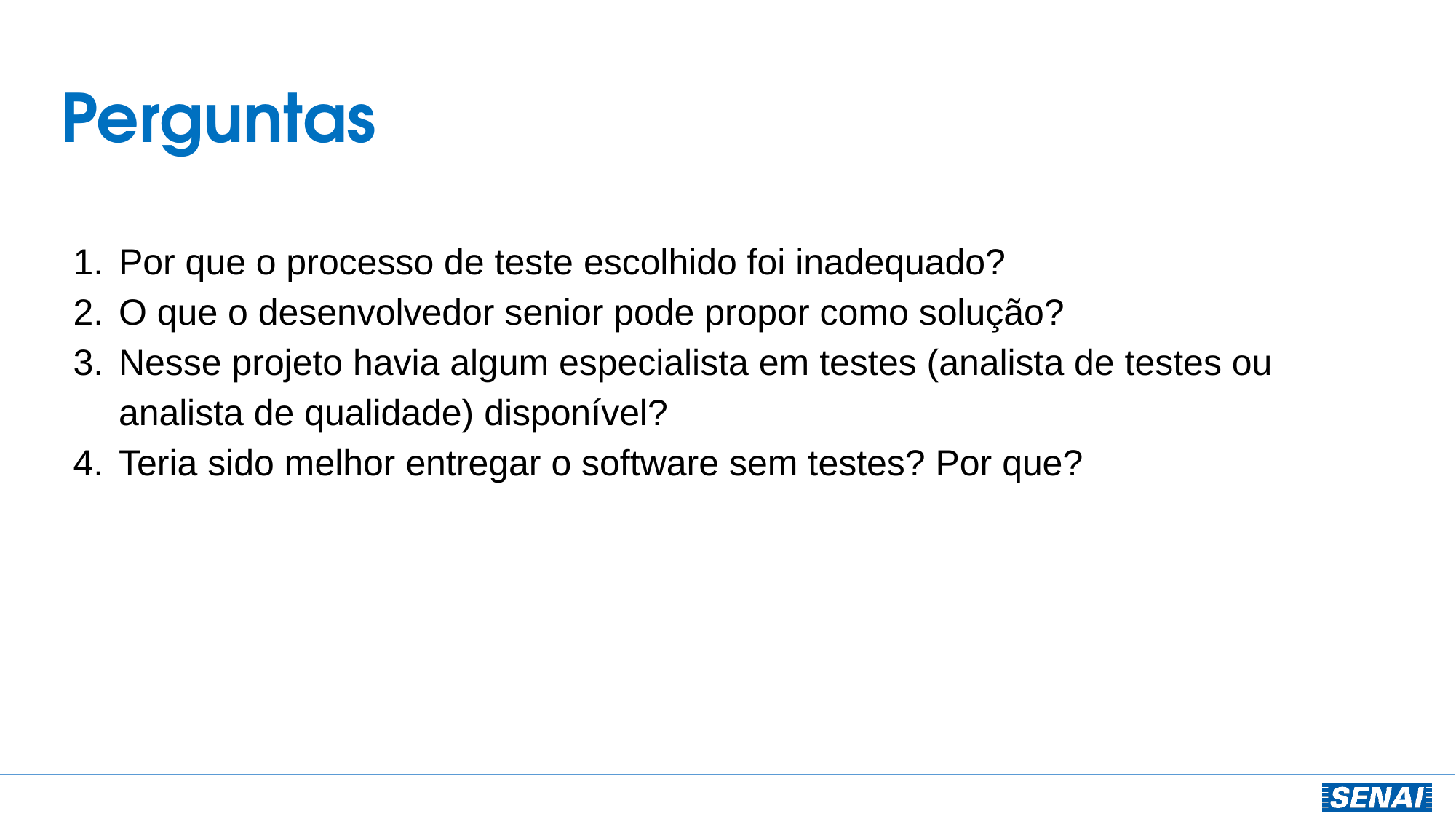

# Perguntas
Por que o processo de teste escolhido foi inadequado?
O que o desenvolvedor senior pode propor como solução?
Nesse projeto havia algum especialista em testes (analista de testes ou analista de qualidade) disponível?
Teria sido melhor entregar o software sem testes? Por que?